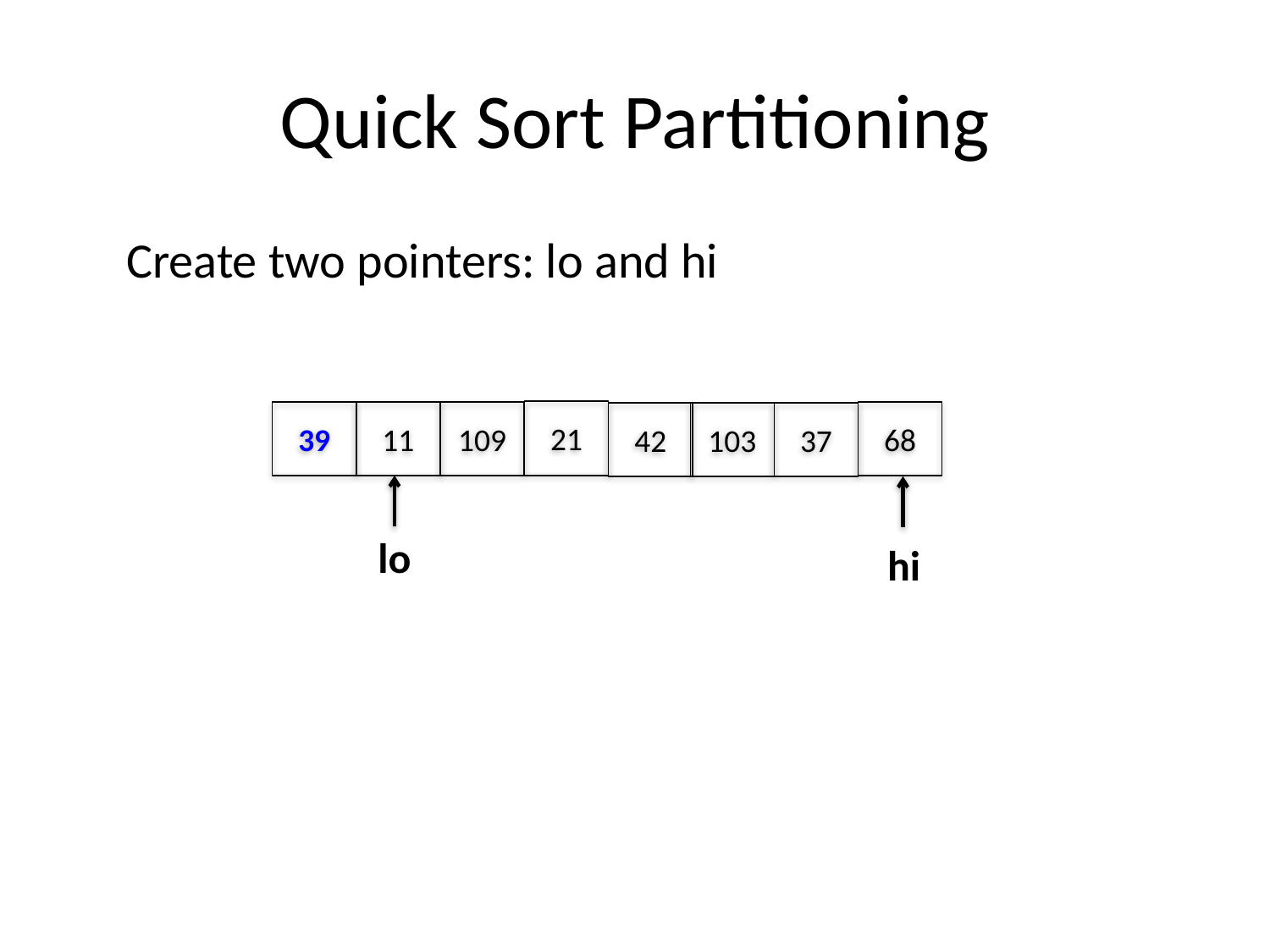

# Quick Sort Partitioning
Create two pointers: lo and hi
21
39
11
109
68
42
103
37
lo
hi